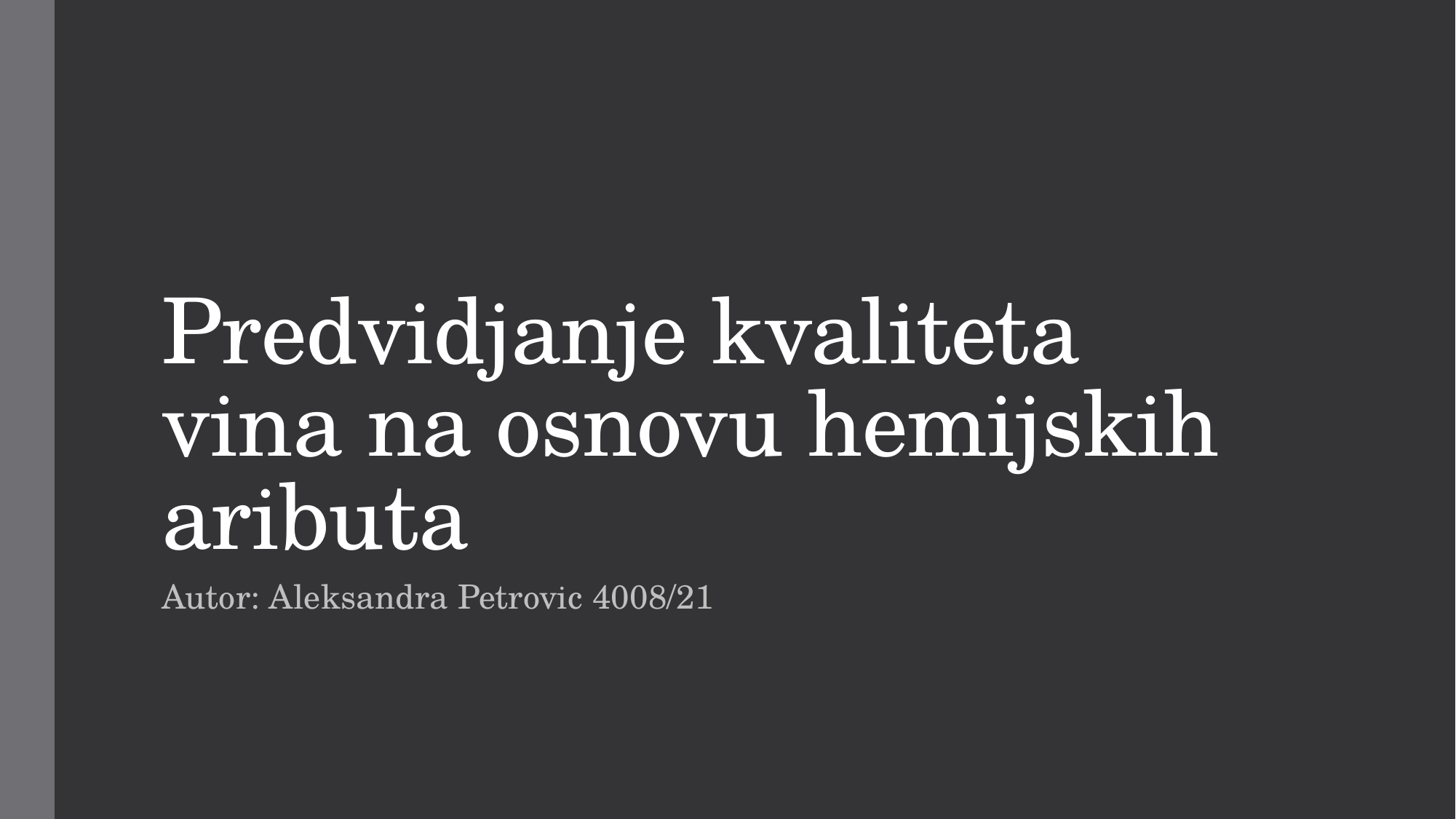

# Predvidjanje kvaliteta vina na osnovu hemijskih aributa
Autor: Aleksandra Petrovic 4008/21